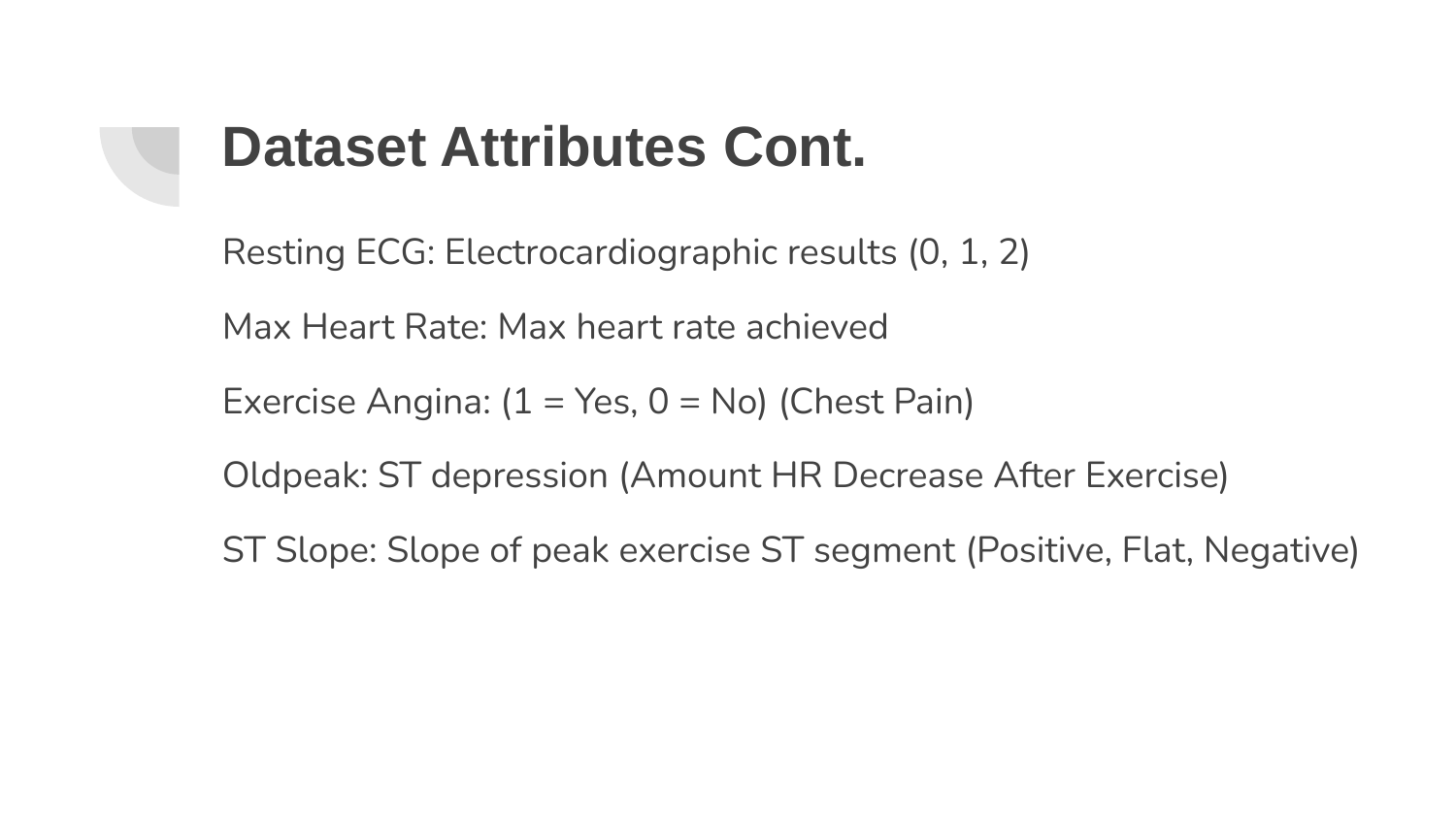

# Dataset Attributes Cont.
Resting ECG: Electrocardiographic results (0, 1, 2)
Max Heart Rate: Max heart rate achieved
Exercise Angina: (1 = Yes, 0 = No) (Chest Pain)
Oldpeak: ST depression (Amount HR Decrease After Exercise)
ST Slope: Slope of peak exercise ST segment (Positive, Flat, Negative)